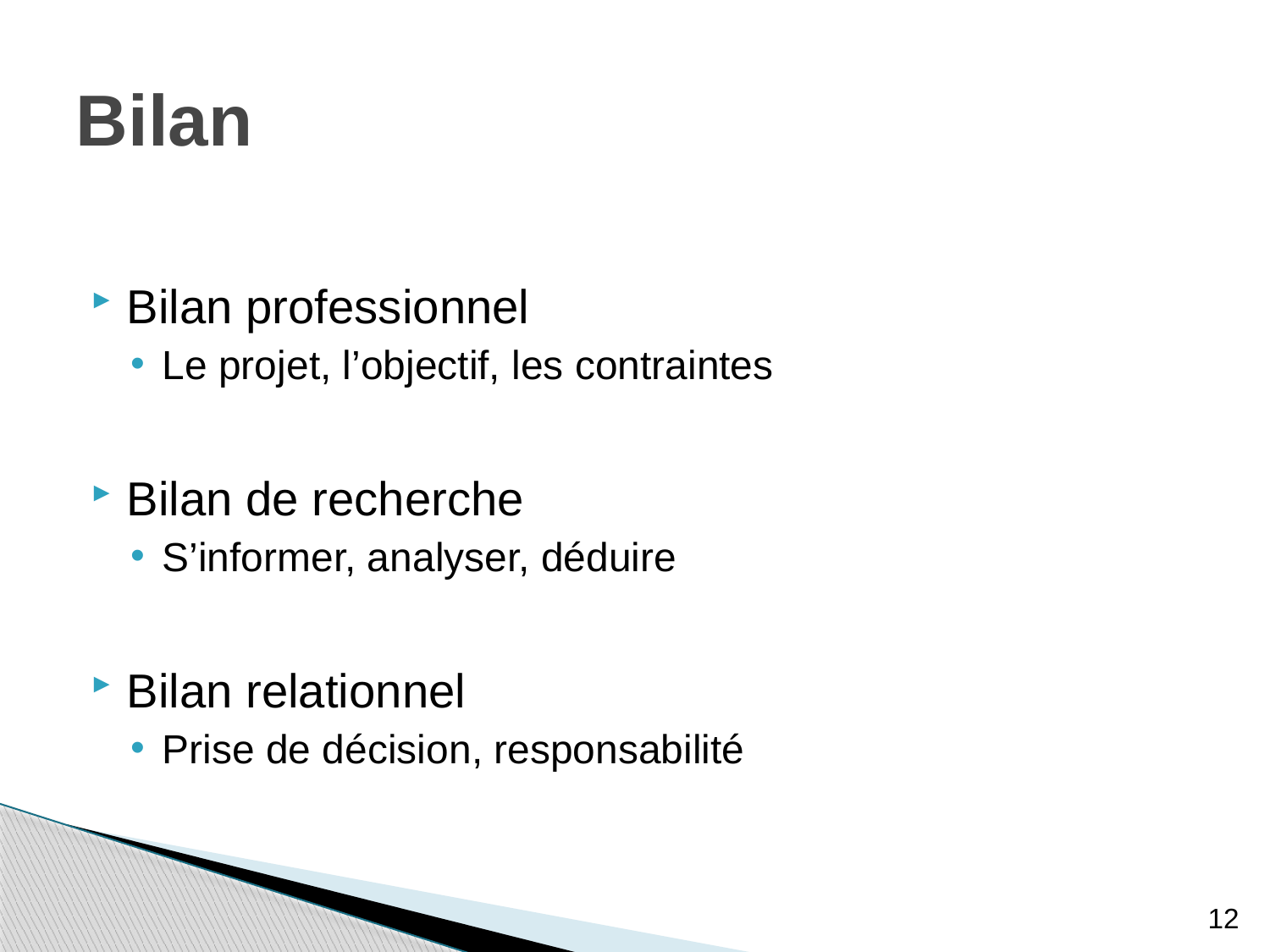

# Bilan

Bilan professionnel
Le projet, l’objectif, les contraintes

Bilan de recherche
S’informer, analyser, déduire

Bilan relationnel
Prise de décision, responsabilité
12